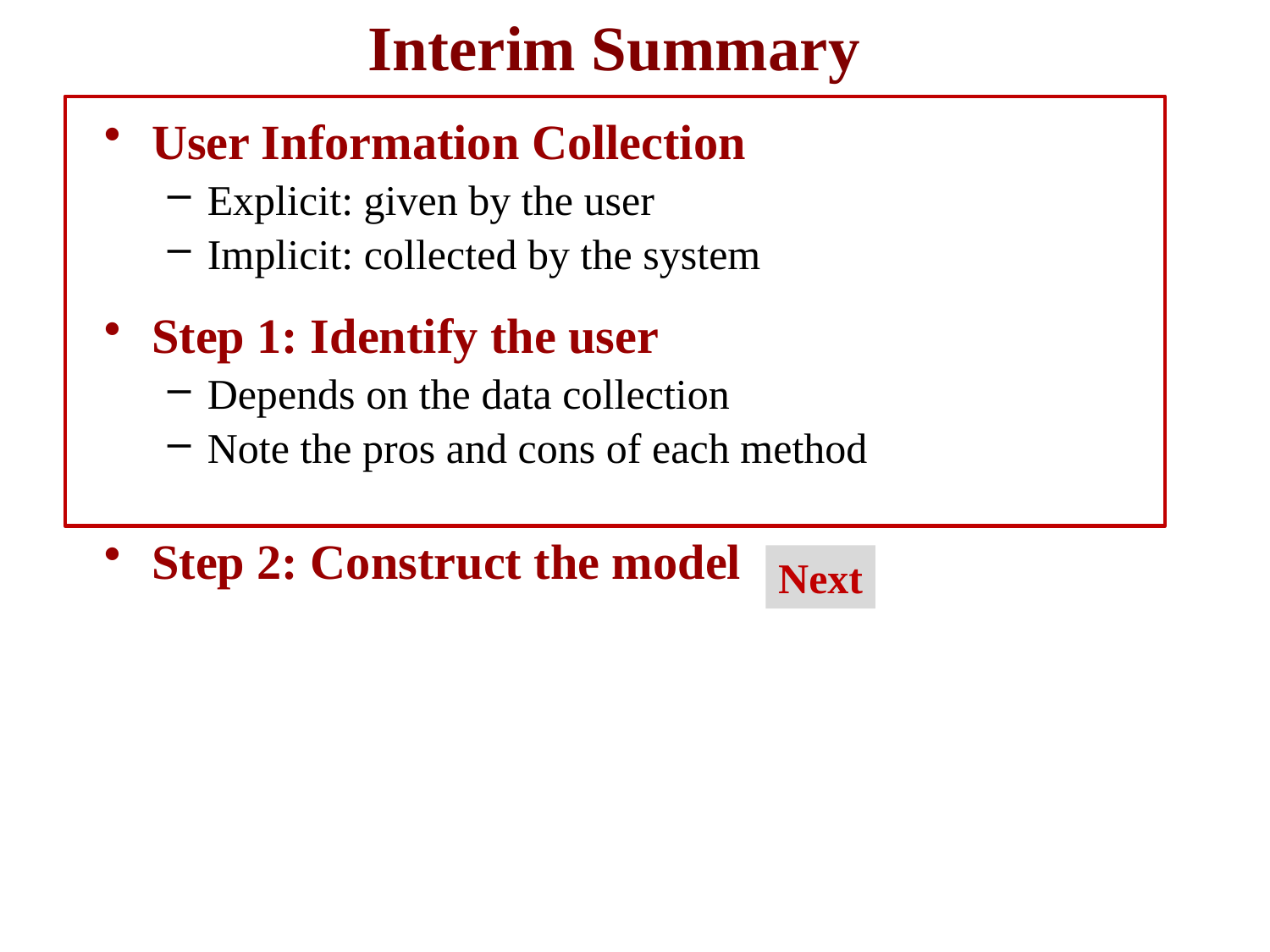

# Interim Summary

User Information Collection
Explicit: given by the user
Implicit: collected by the system

Step 1: Identify the user
Depends on the data collection
Note the pros and cons of each method

Step 2: Construct the model

Next